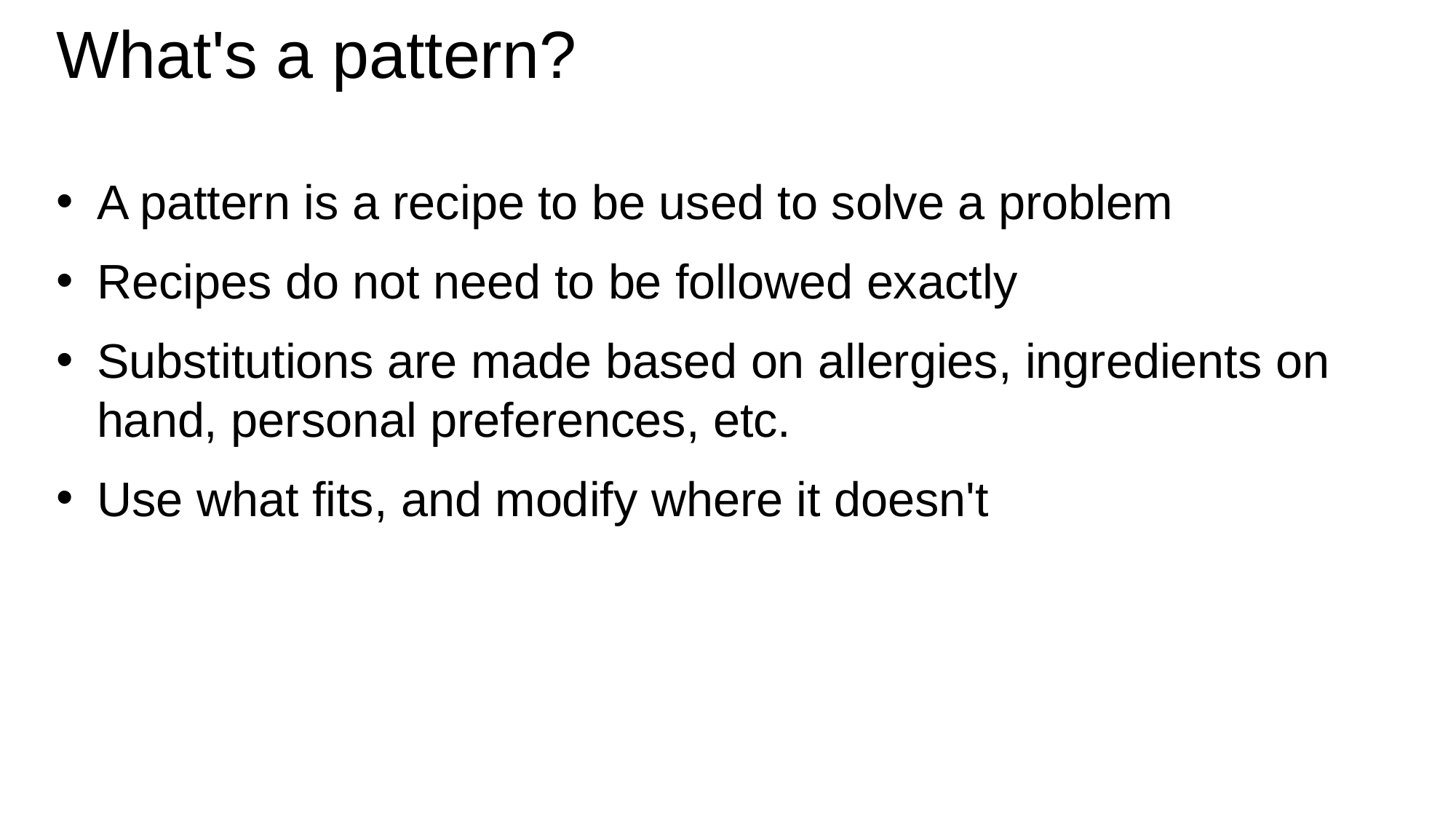

# What's a pattern?
A pattern is a recipe to be used to solve a problem
Recipes do not need to be followed exactly
Substitutions are made based on allergies, ingredients on hand, personal preferences, etc.
Use what fits, and modify where it doesn't